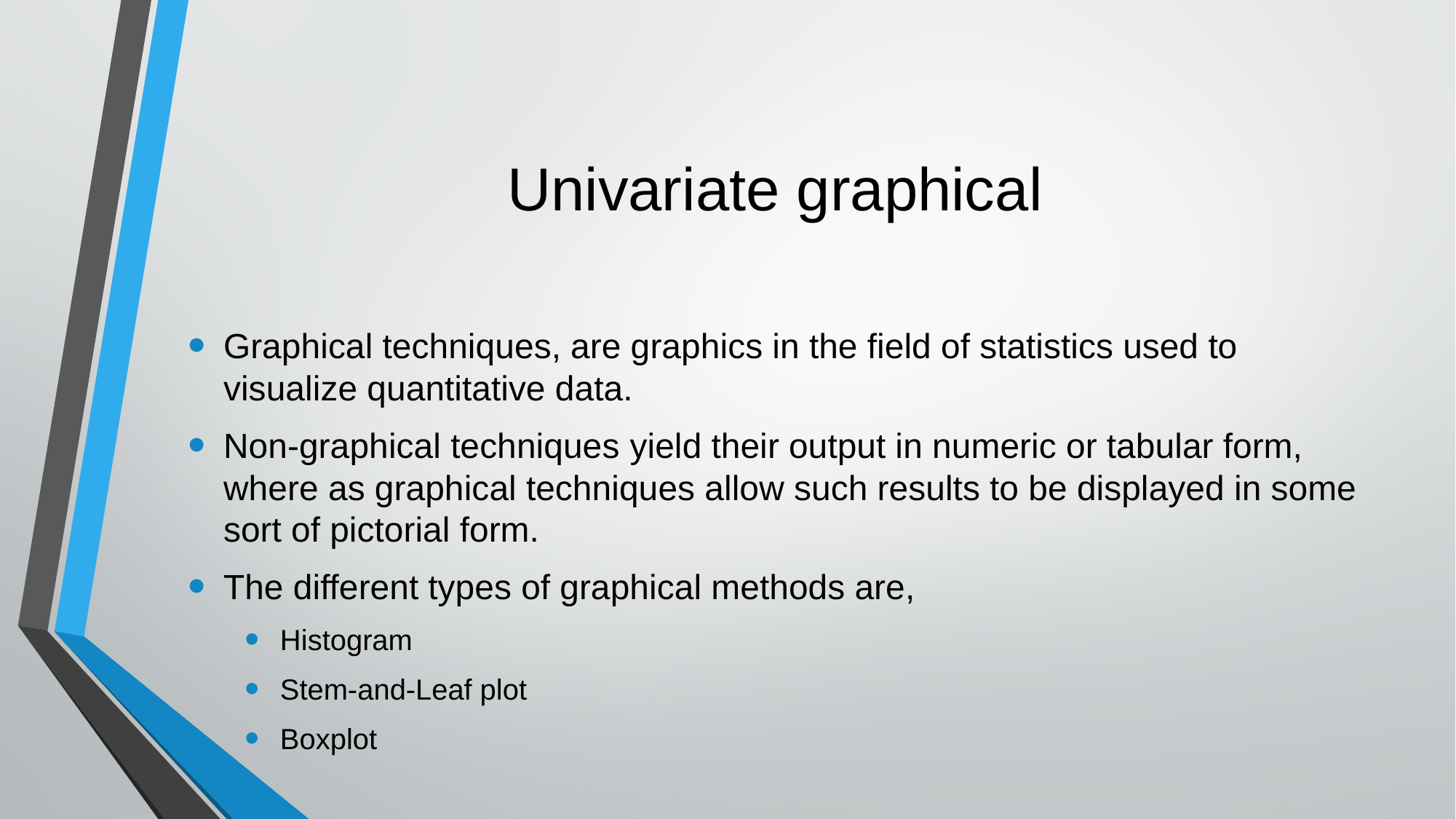

# Univariate graphical
Graphical techniques, are graphics in the field of statistics used to visualize quantitative data.
Non-graphical techniques yield their output in numeric or tabular form, where as graphical techniques allow such results to be displayed in some sort of pictorial form.
The different types of graphical methods are,
Histogram
Stem-and-Leaf plot
Boxplot